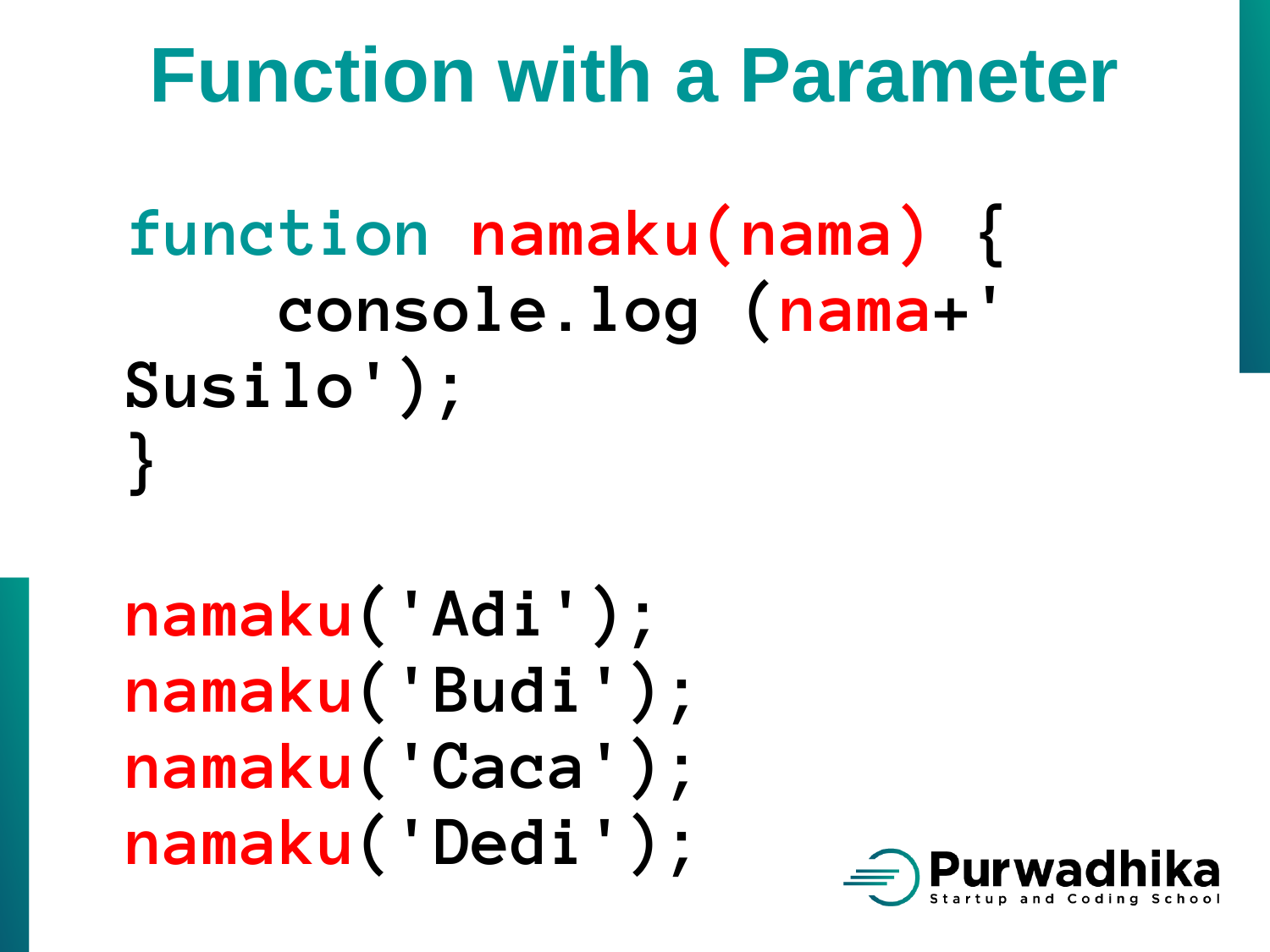

Function with a Parameter
function namaku(nama) {
    console.log (nama+' Susilo');
}
namaku('Adi');
namaku('Budi');
namaku('Caca');
namaku('Dedi');